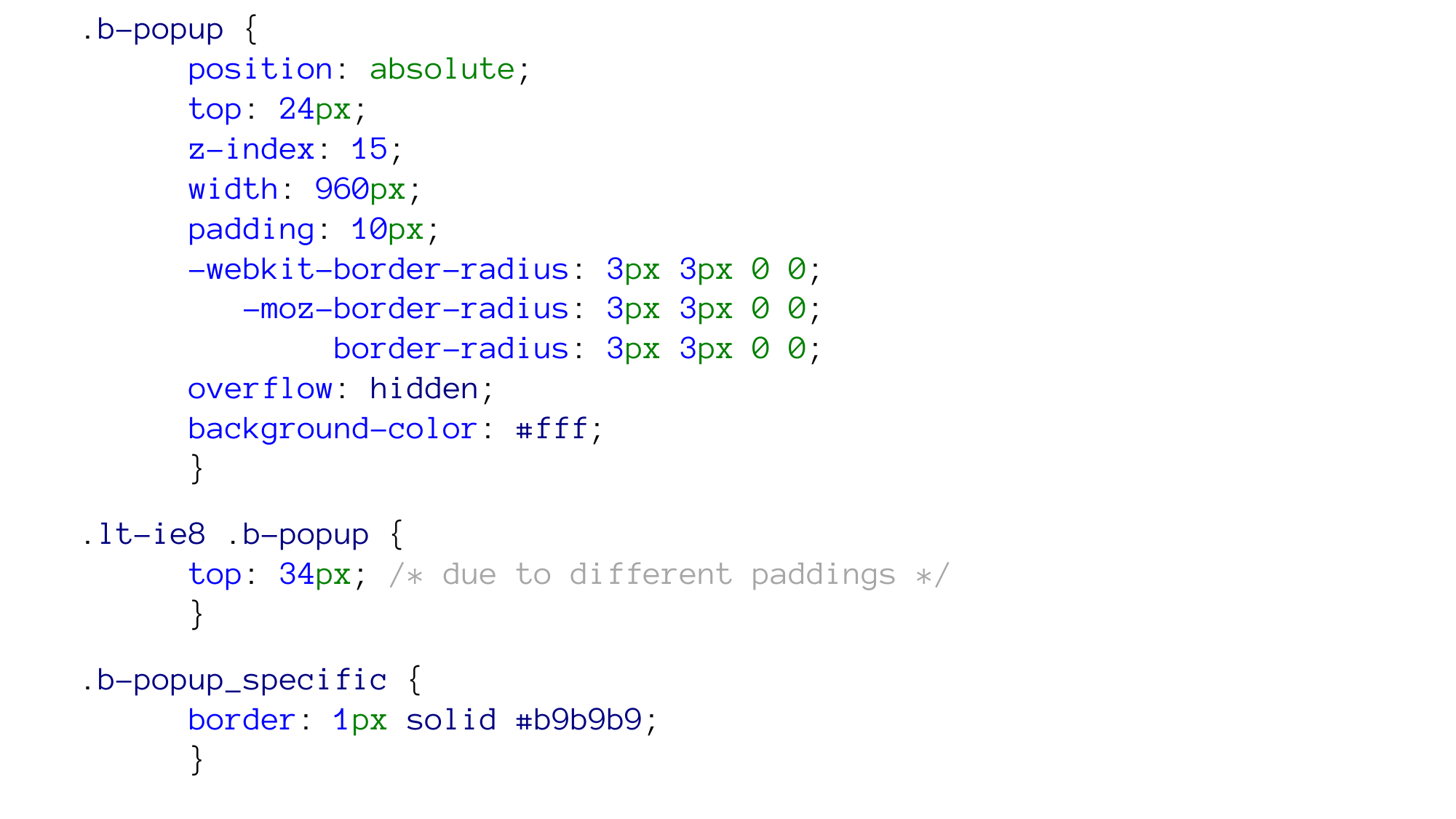

.b-popup {
	position: absolute;
	top: 24px;
	z-index: 15;
	width: 960px;
	padding: 10px;
	-webkit-border-radius: 3px 3px 0 0;
	   -moz-border-radius: 3px 3px 0 0;
	        border-radius: 3px 3px 0 0;
	overflow: hidden;
	background-color: #fff;
 	}

.lt-ie8 .b-popup {
	top: 34px; /* due to different paddings */
	}

.b-popup_specific {
	border: 1px solid #b9b9b9;
	}